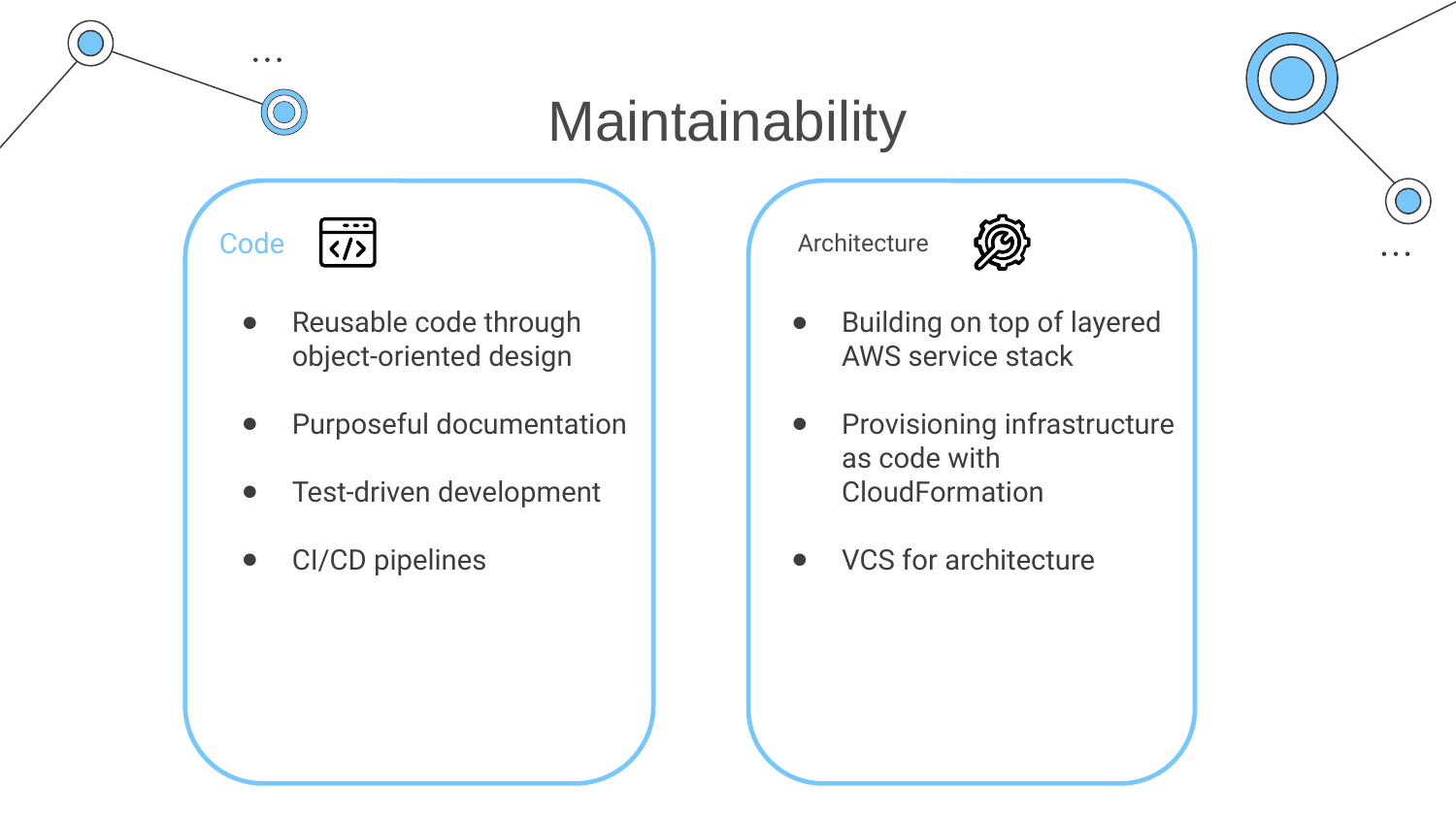

# Maintainability

Code
Architecture

Reusable code through object-oriented design

Purposeful documentation

Test-driven development

CI/CD pipelines

Building on top of layered AWS service stack

Provisioning infrastructure as code with CloudFormation

VCS for architecture